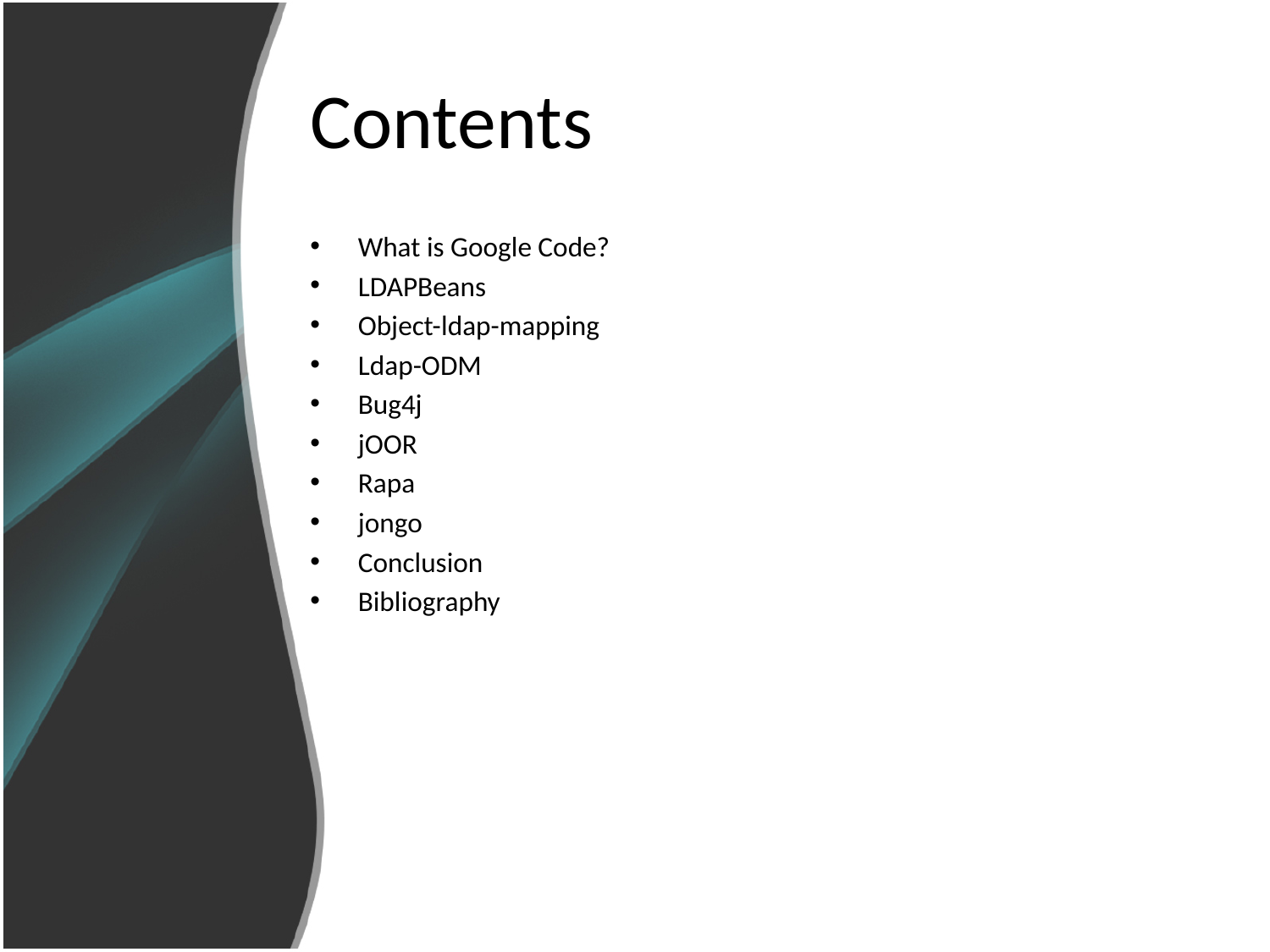

# Contents
What is Google Code?
LDAPBeans
Object-ldap-mapping
Ldap-ODM
Bug4j
jOOR
Rapa
jongo
Conclusion
Bibliography